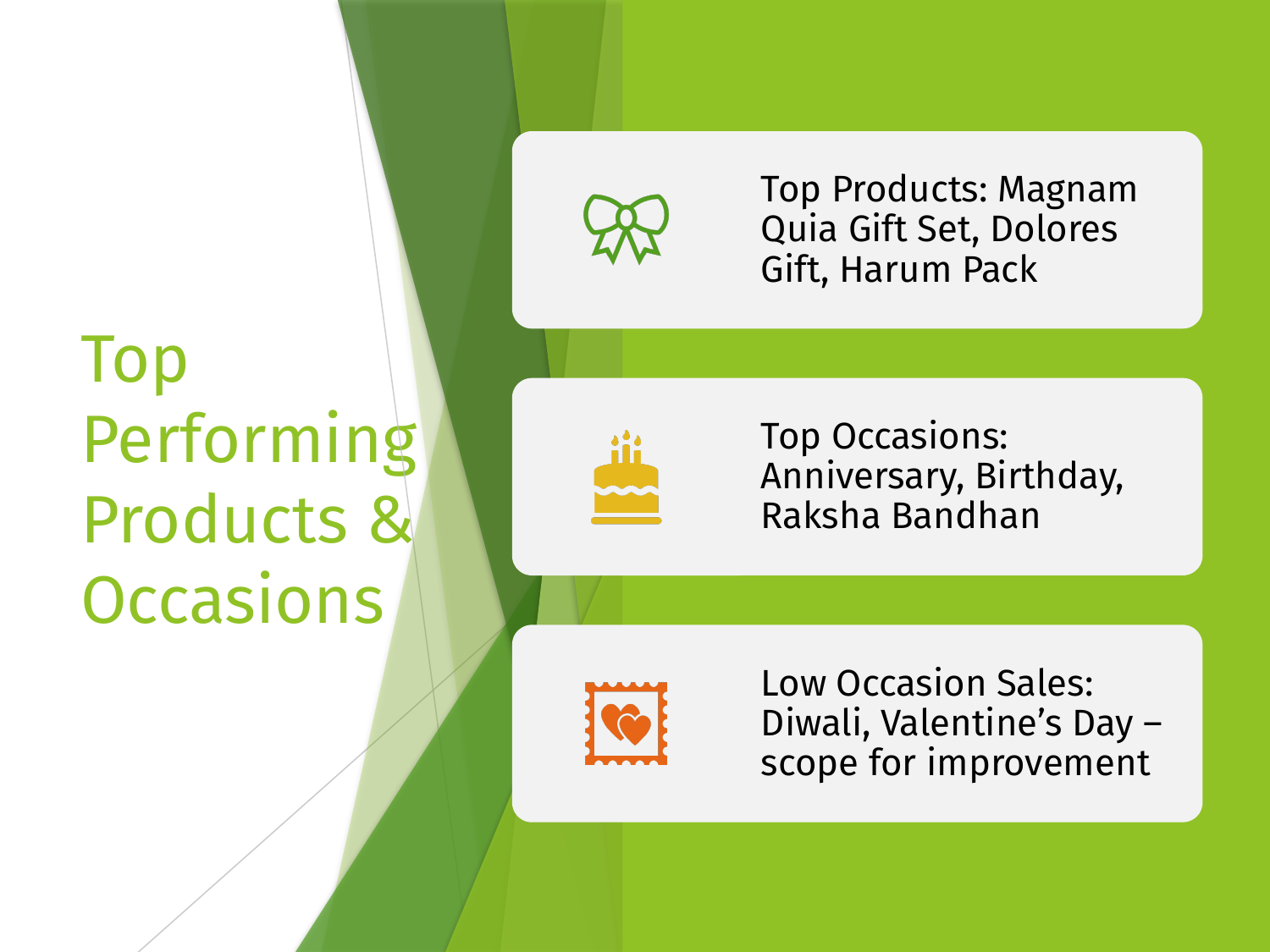

Top Products: Magnam Quia Gift Set, Dolores Gift, Harum Pack
Top Occasions: Anniversary, Birthday, Raksha Bandhan
Low Occasion Sales: Diwali, Valentine’s Day – scope for improvement
# Top Performing Products & Occasions